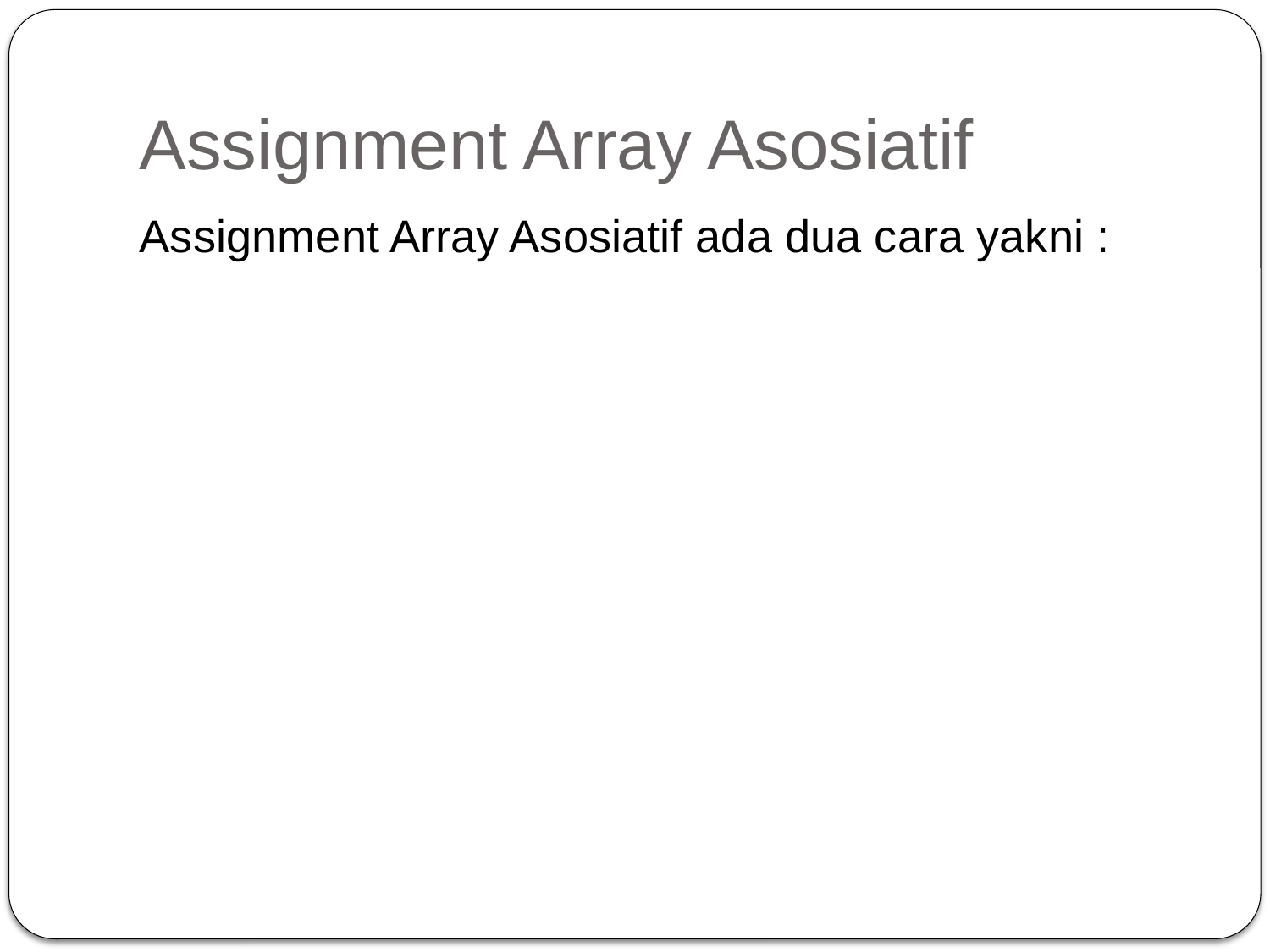

# Assignment Array Asosiatif
Assignment Array Asosiatif ada dua cara yakni :